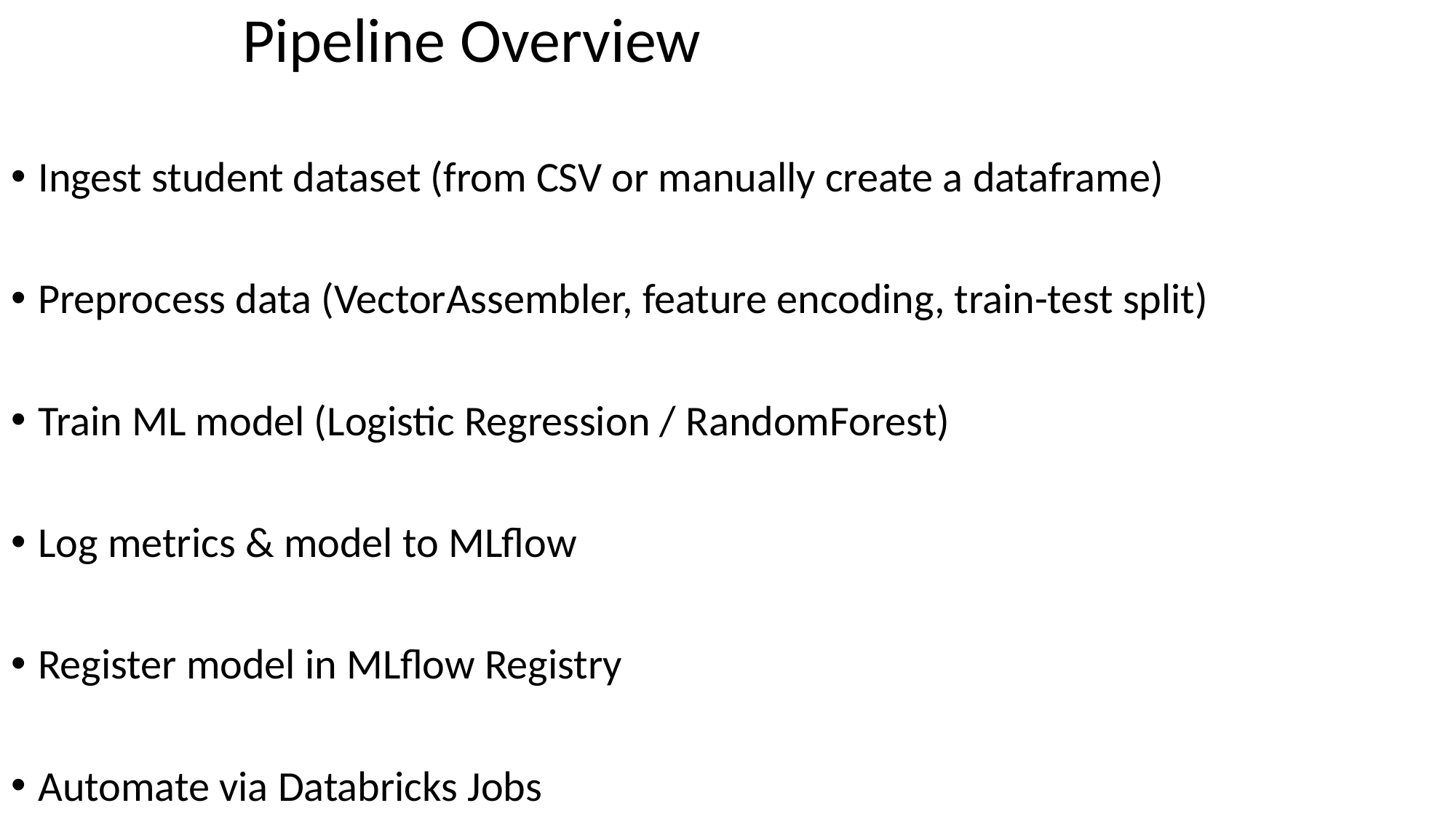

# Pipeline Overview
Ingest student dataset (from CSV or manually create a dataframe)

Preprocess data (VectorAssembler, feature encoding, train-test split)

Train ML model (Logistic Regression / RandomForest)

Log metrics & model to MLflow

Register model in MLflow Registry

Automate via Databricks Jobs